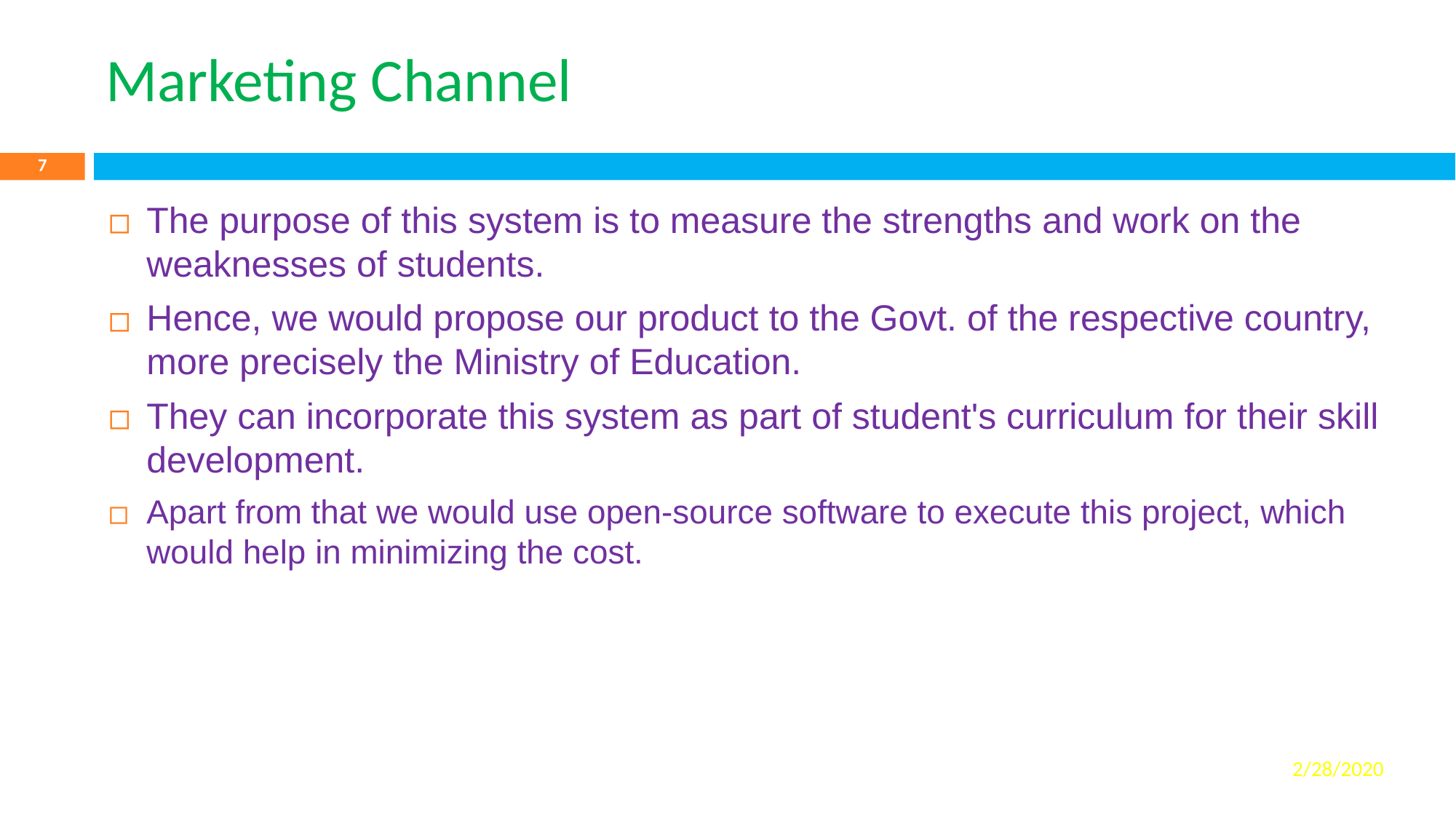

# Marketing Channel
7
The purpose of this system is to measure the strengths and work on the weaknesses of students.
Hence, we would propose our product to the Govt. of the respective country, more precisely the Ministry of Education.
They can incorporate this system as part of student's curriculum for their skill development.
Apart from that we would use open-source software to execute this project, which would help in minimizing the cost.

2/28/2020